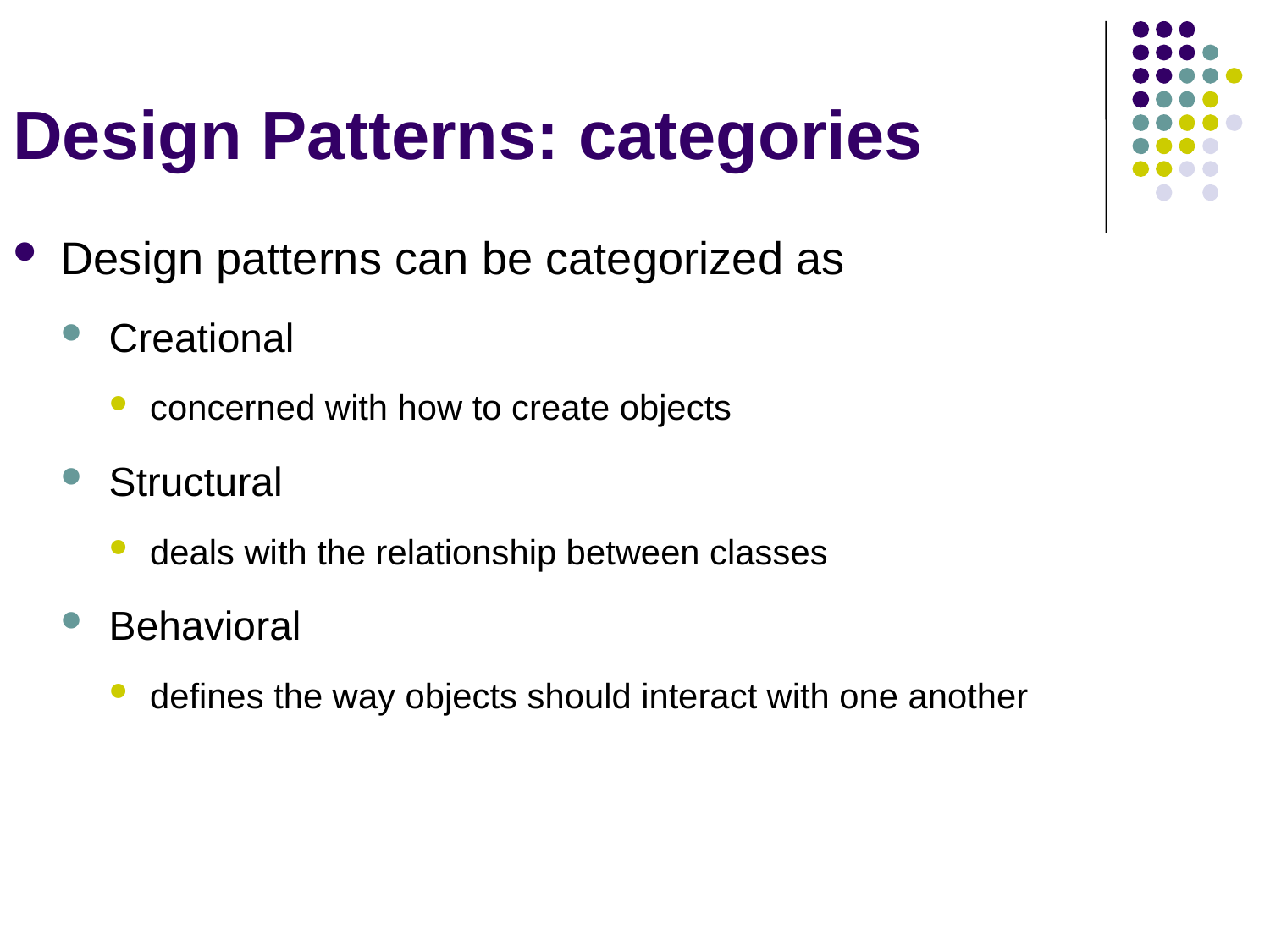

# Design Patterns: categories
Design patterns can be categorized as
Creational
concerned with how to create objects
Structural
deals with the relationship between classes
Behavioral
defines the way objects should interact with one another